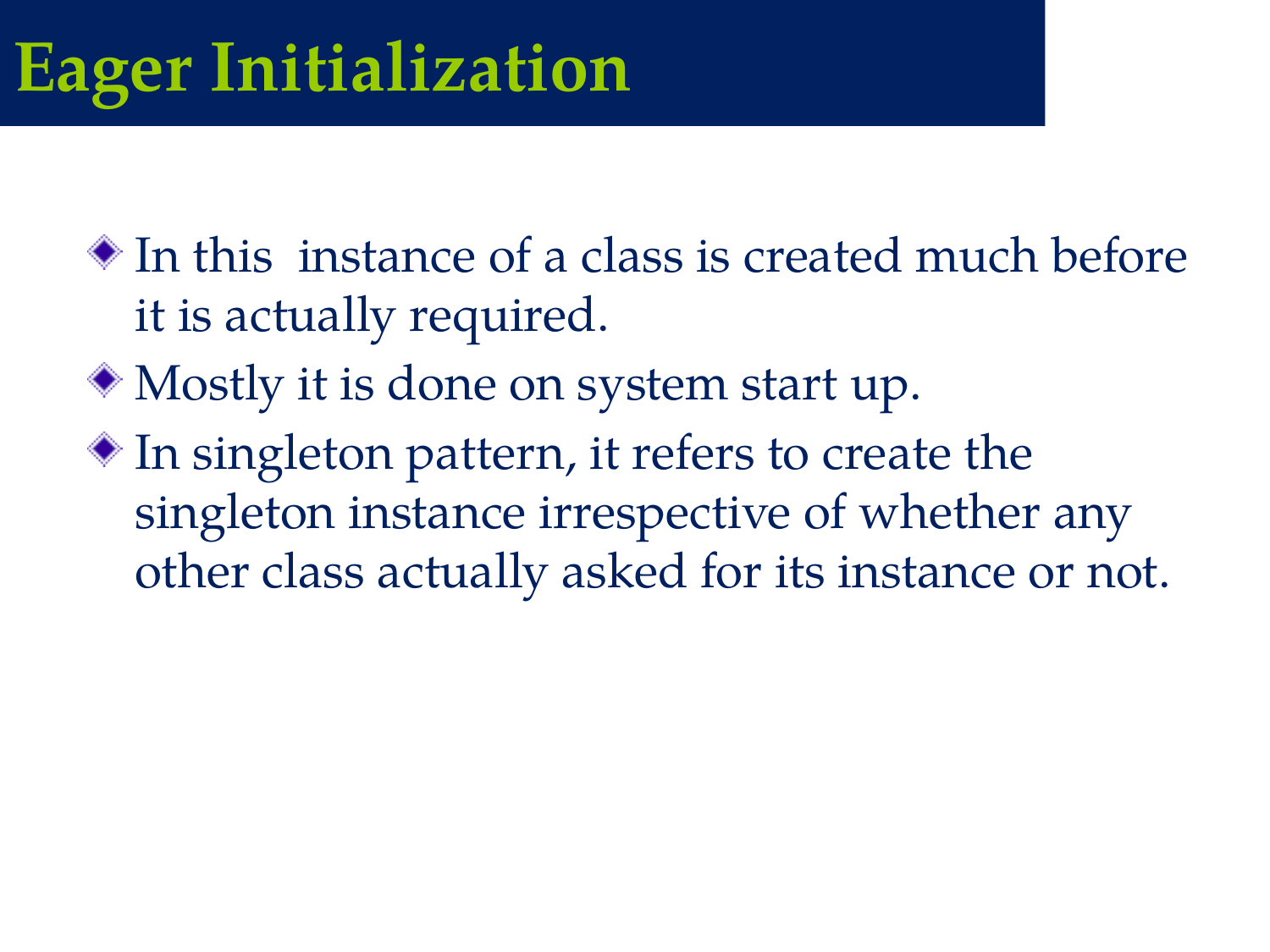

# Eager Initialization
In this  instance of a class is created much before it is actually required.
Mostly it is done on system start up.
In singleton pattern, it refers to create the singleton instance irrespective of whether any other class actually asked for its instance or not.